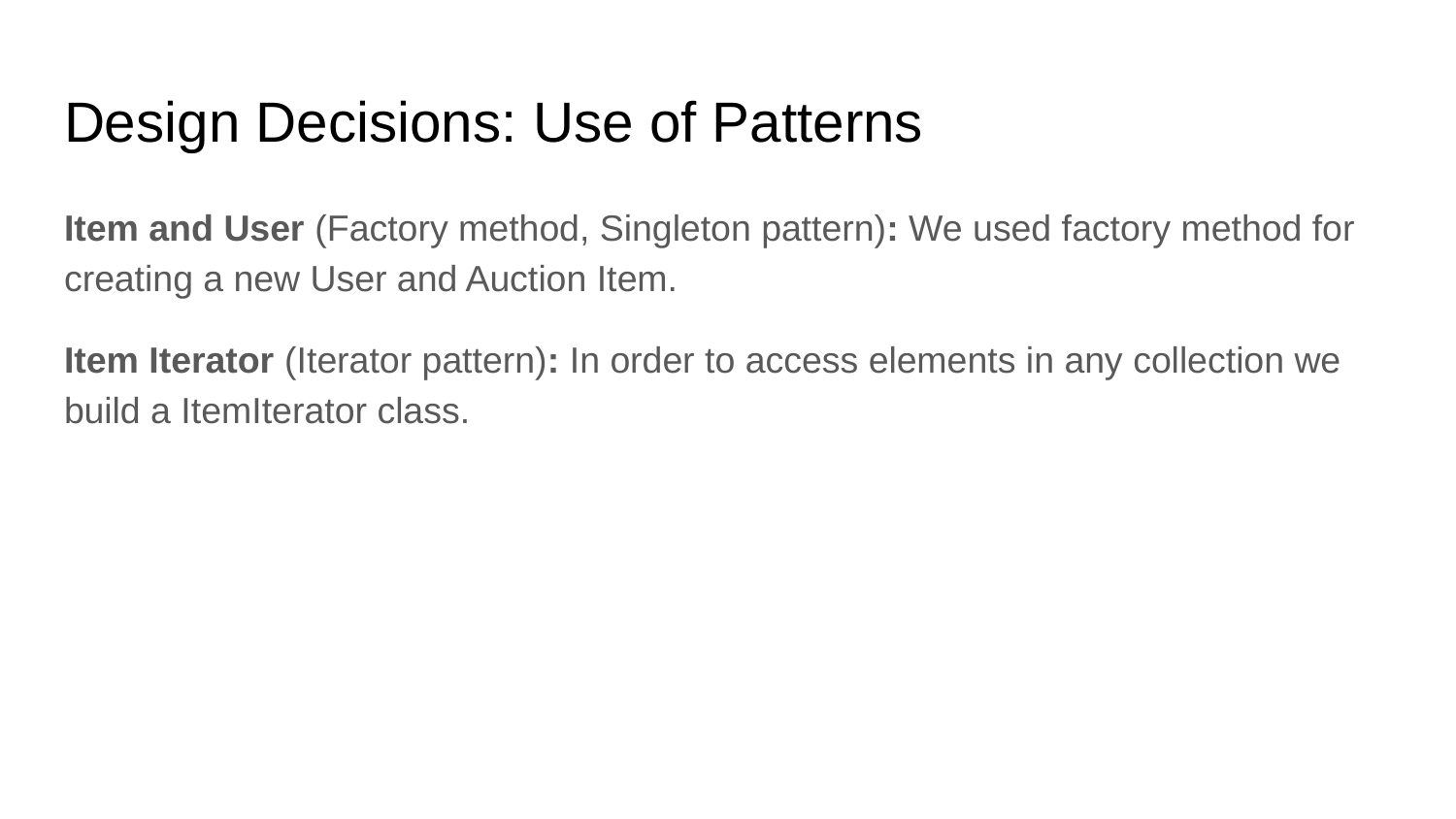

# Design Decisions: Use of Patterns
Item and User (Factory method, Singleton pattern): We used factory method for creating a new User and Auction Item.
Item Iterator (Iterator pattern): In order to access elements in any collection we build a ItemIterator class.